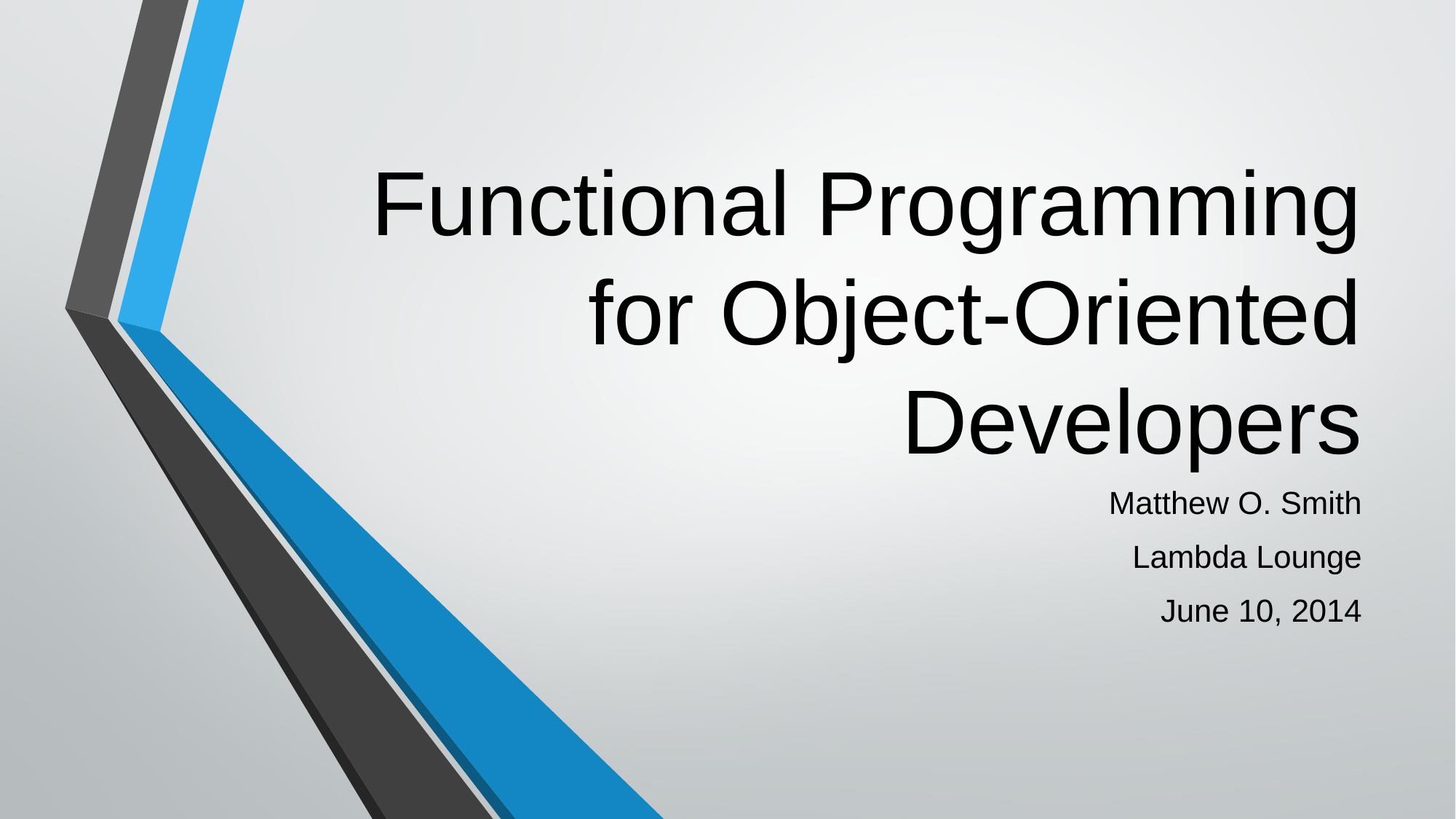

# Functional Programming for Object-Oriented Developers
Matthew O. Smith
Lambda Lounge
June 10, 2014